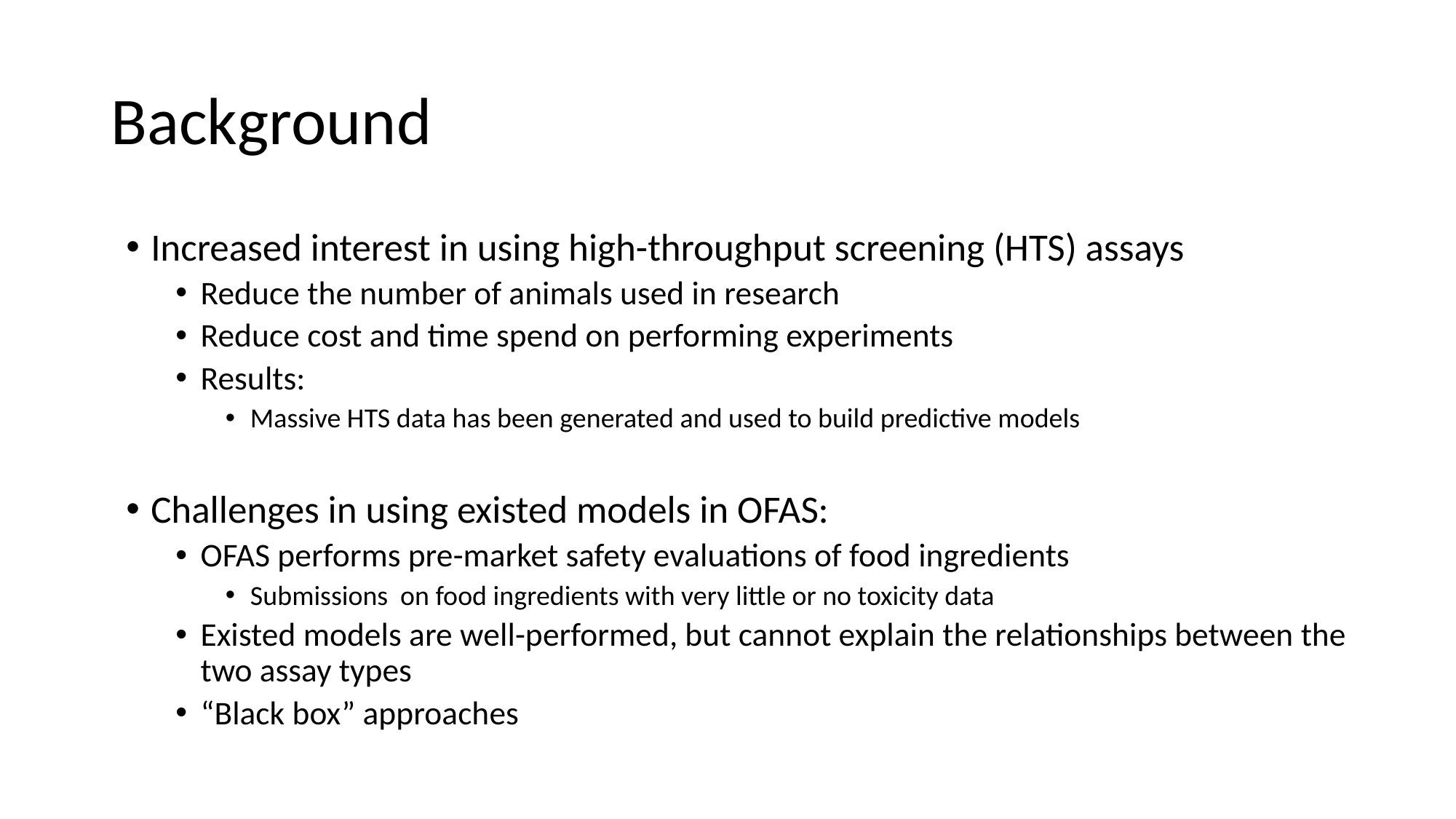

# Background
Increased interest in using high-throughput screening (HTS) assays
Reduce the number of animals used in research
Reduce cost and time spend on performing experiments
Results:
Massive HTS data has been generated and used to build predictive models

Challenges in using existed models in OFAS:
OFAS performs pre-market safety evaluations of food ingredients
Submissions  on food ingredients with very little or no toxicity data
Existed models are well-performed, but cannot explain the relationships between the two assay types
“Black box” approaches